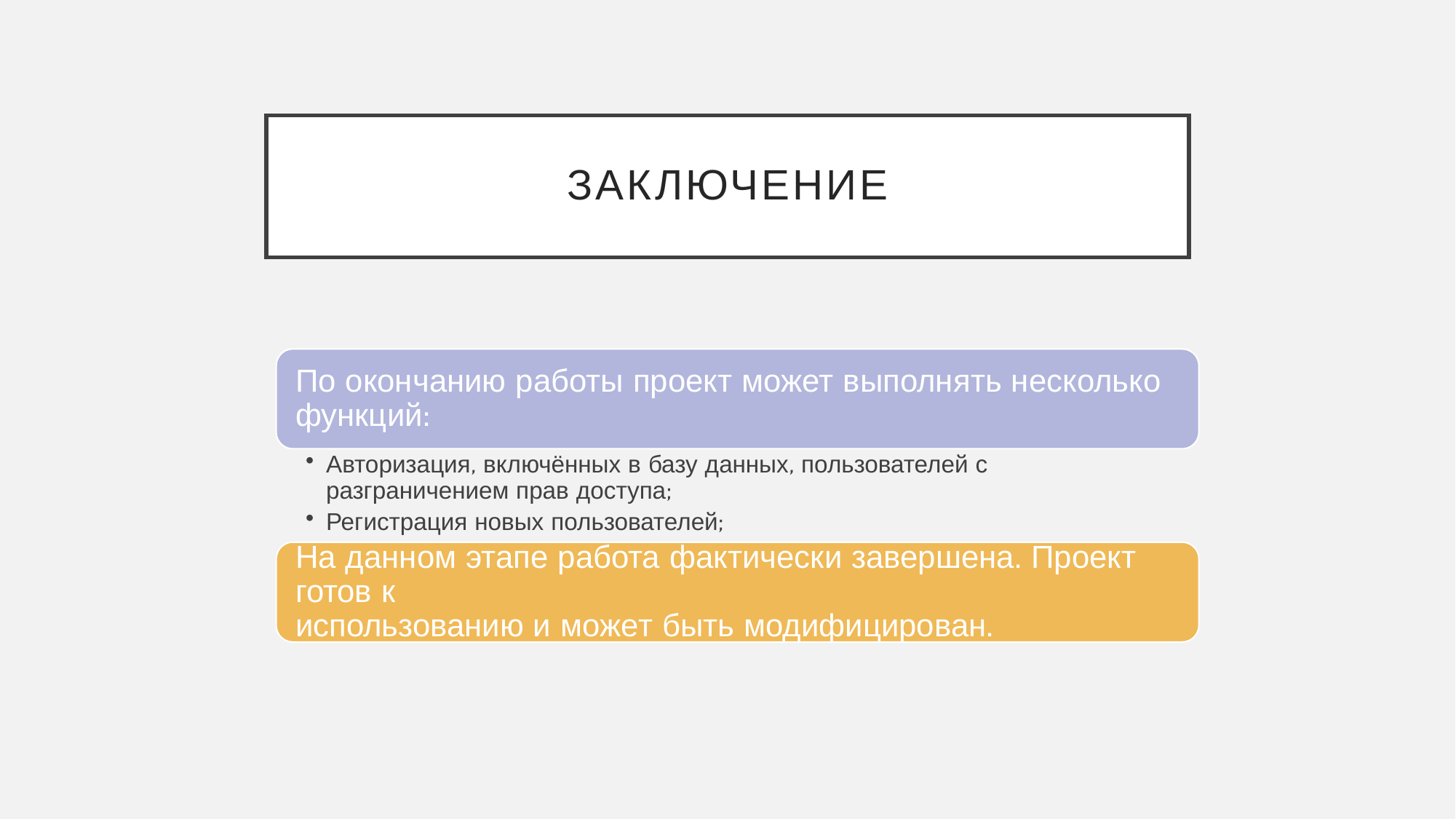

# заключение
По окончанию работы проект может выполнять несколько функций:
Авторизация, включённых в базу данных, пользователей с
разграничением прав доступа;
Регистрация новых пользователей;
На данном этапе работа фактически завершена. Проект готов к
использованию и может быть модифицирован.